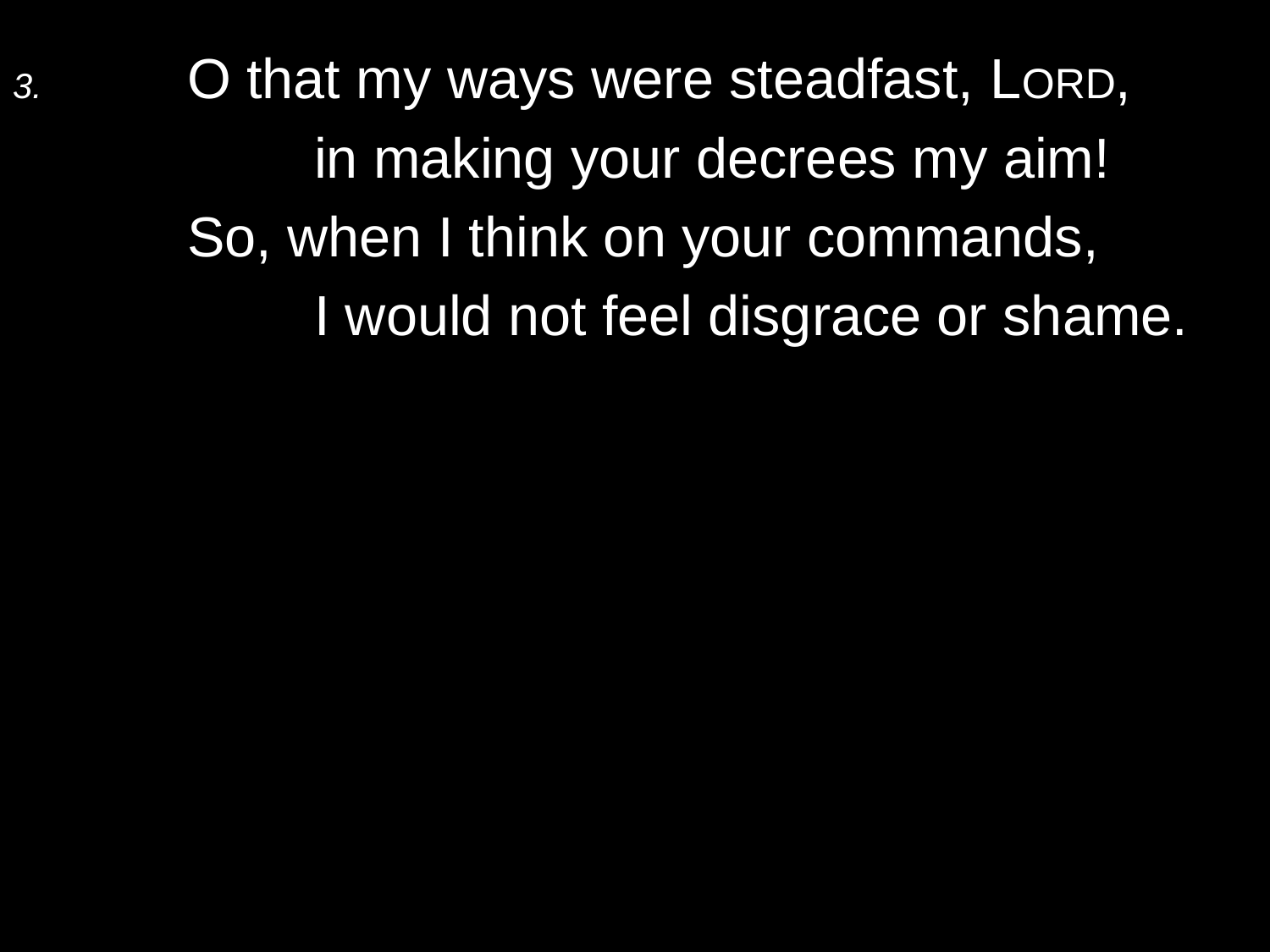

3.	O that my ways were steadfast, Lord,
		in making your decrees my aim!
	So, when I think on your commands,
		I would not feel disgrace or shame.